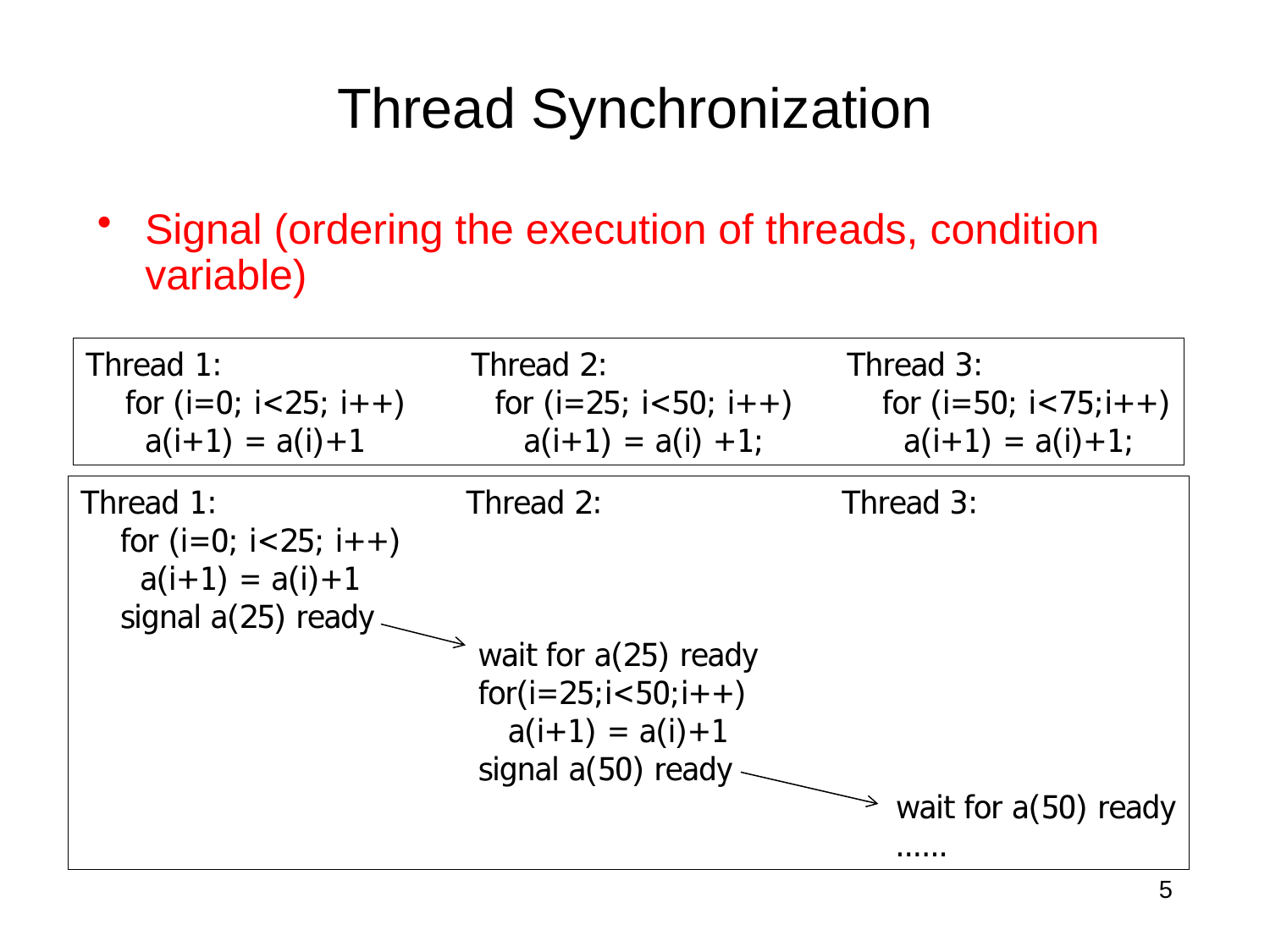

# Thread Synchronization
Signal (ordering the execution of threads, condition variable)
Thread 1:                         Thread 2:                        Thread 3:
    for (i=0; i<25; i++)         for (i=25; i<50; i++)         for (i=50; i<75;i++)
      a(i+1) = a(i)+1                a(i+1) = a(i) +1;              a(i+1) = a(i)+1;
Thread 1:                         Thread 2:                        Thread 3:
    for (i=0; i<25; i++)
      a(i+1) = a(i)+1
    signal a(25) ready
                                        wait for a(25) ready
                                        for(i=25;i<50;i++)
                                           a(i+1) = a(i)+1
                                        signal a(50) ready
                                                                                  wait for a(50) ready
                                                                                  ……
5